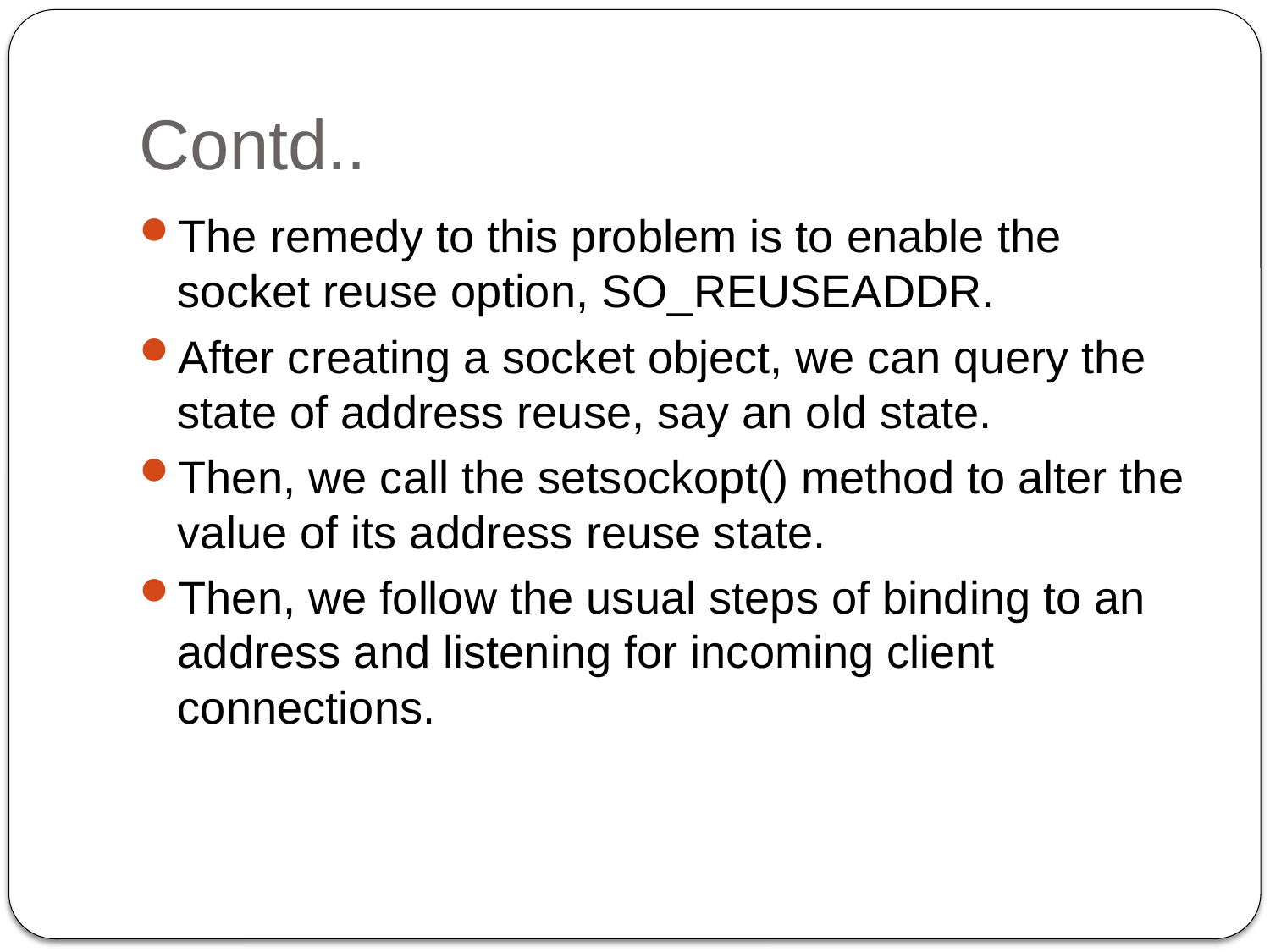

# Contd..
The remedy to this problem is to enable the socket reuse option, SO_REUSEADDR.
After creating a socket object, we can query the state of address reuse, say an old state.
Then, we call the setsockopt() method to alter the value of its address reuse state.
Then, we follow the usual steps of binding to an address and listening for incoming client connections.